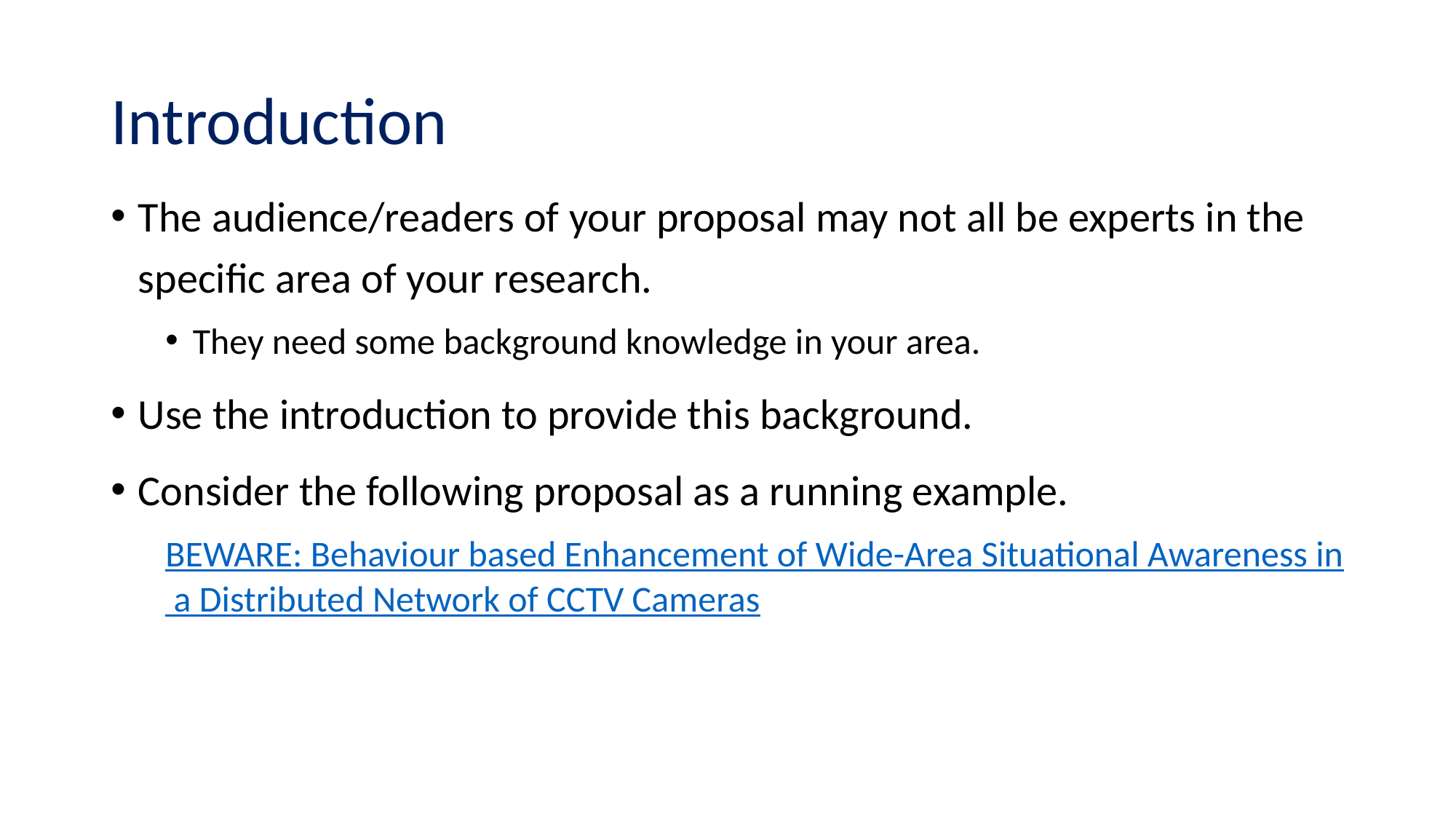

# Introduction
The audience/readers of your proposal may not all be experts in the specific area of your research.
They need some background knowledge in your area.
Use the introduction to provide this background.
Consider the following proposal as a running example.
BEWARE: Behaviour based Enhancement of Wide-Area Situational Awareness in a Distributed Network of CCTV Cameras